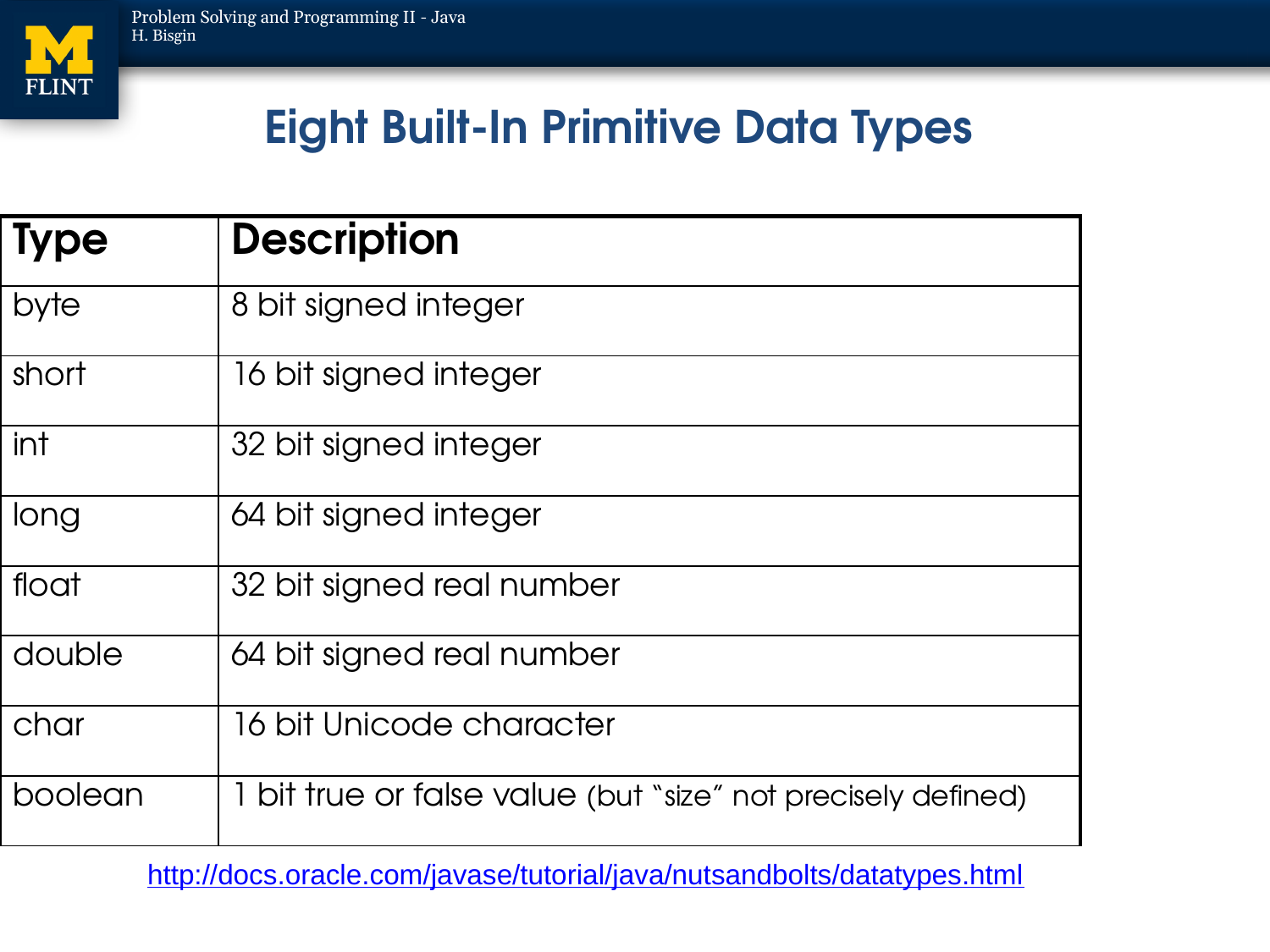

# Eight Built-In Primitive Data Types
| Type | Description |
| --- | --- |
| byte | 8 bit signed integer |
| short | 16 bit signed integer |
| int | 32 bit signed integer |
| long | 64 bit signed integer |
| float | 32 bit signed real number |
| double | 64 bit signed real number |
| char | 16 bit Unicode character |
| boolean | 1 bit true or false value (but “size” not precisely defined) |
http://docs.oracle.com/javase/tutorial/java/nutsandbolts/datatypes.html